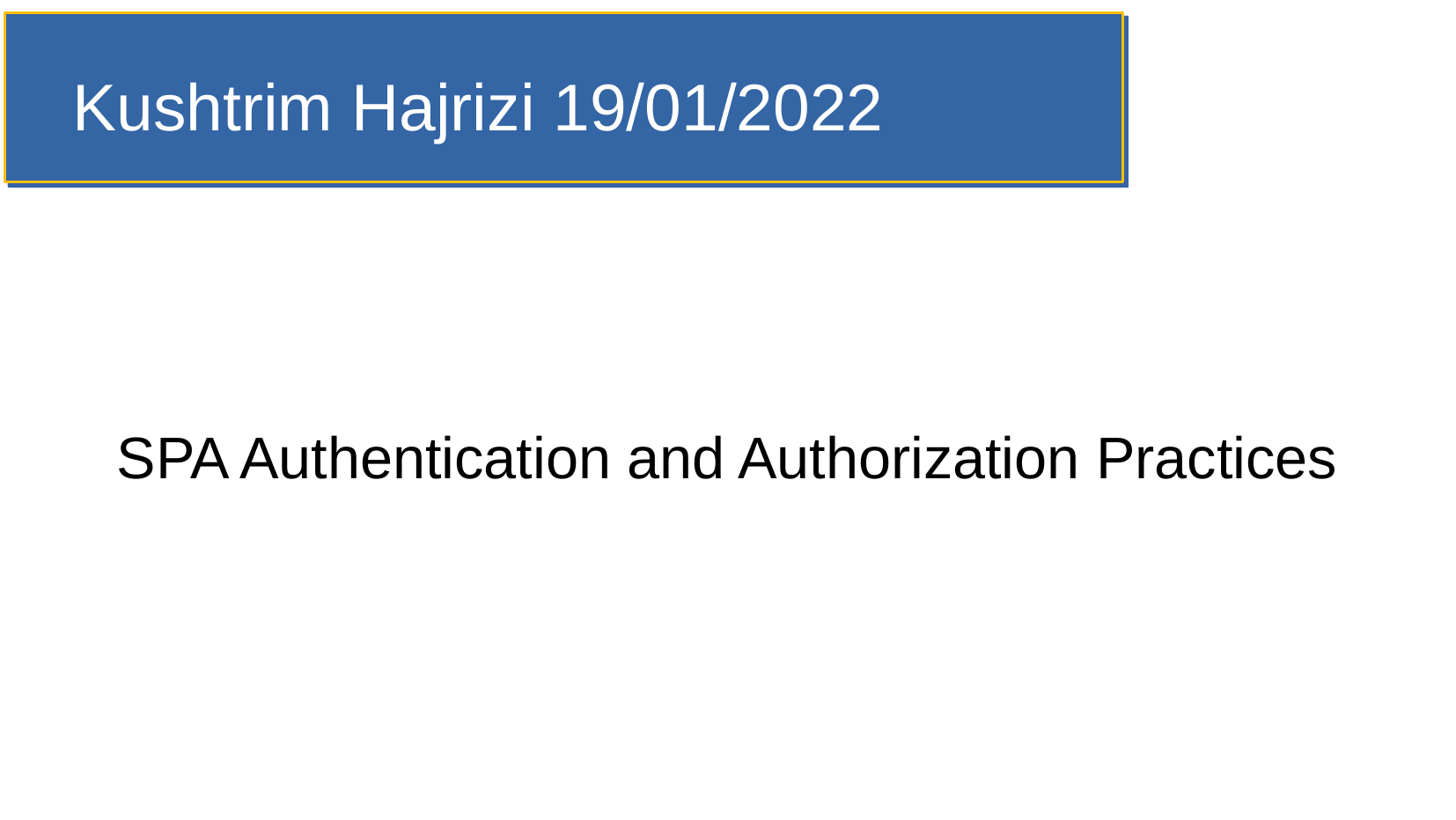

Kushtrim Hajrizi 19/01/2022
SPA Authentication and Authorization Practices